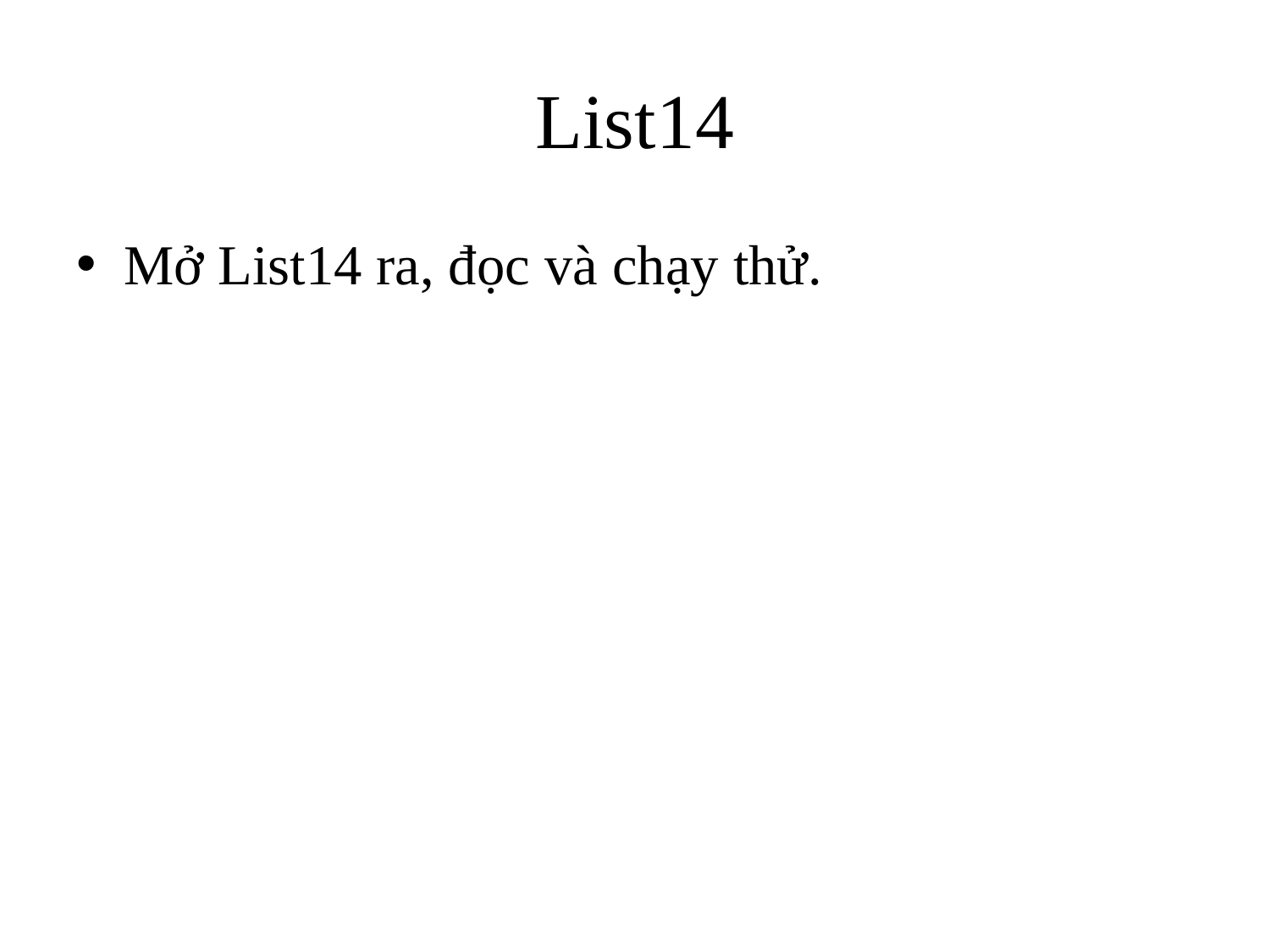

# List14
Mở List14 ra, đọc và chạy thử.